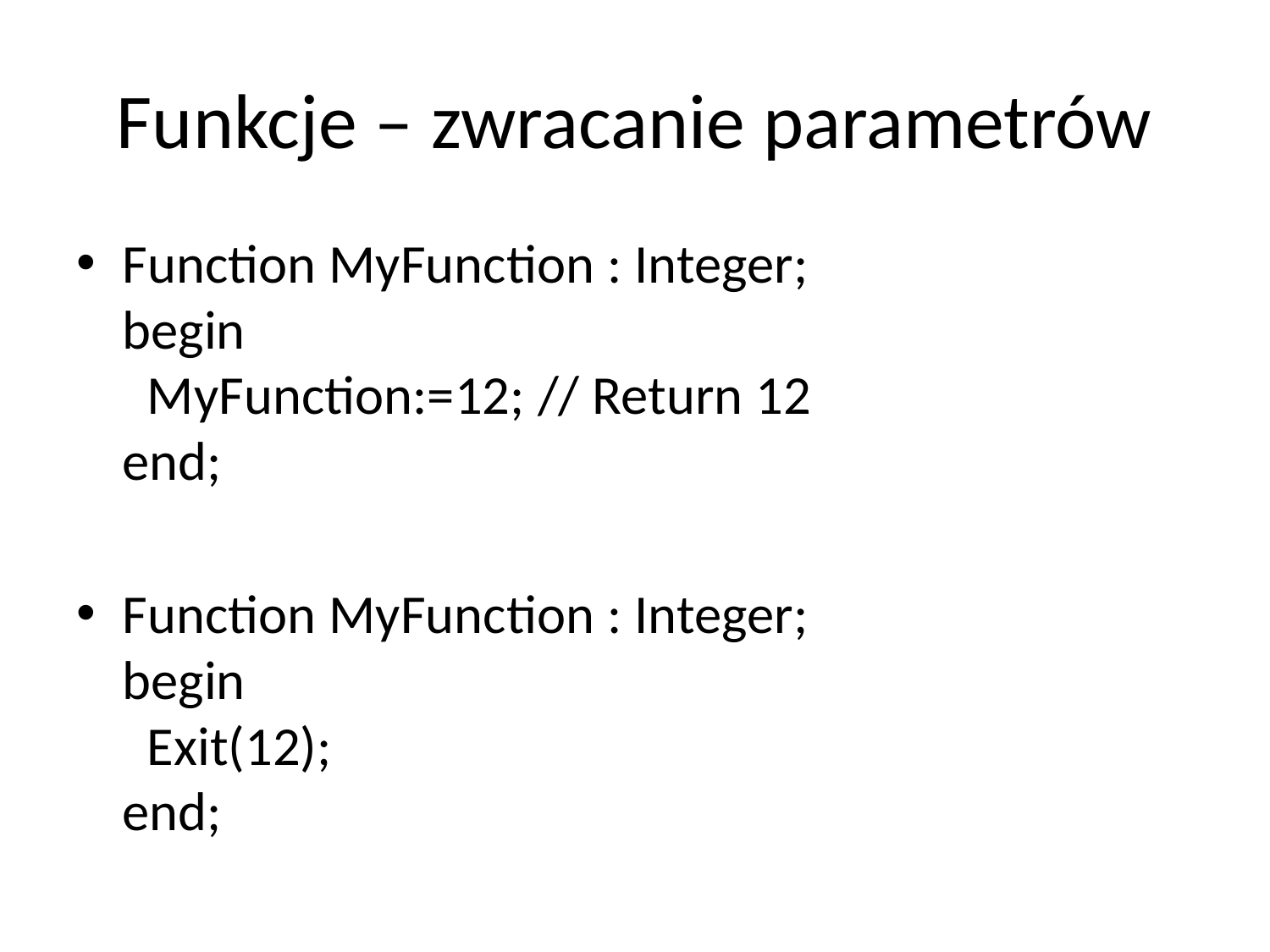

# Funkcje – zwracanie parametrów
Function MyFunction : Integer;  
begin  
  MyFunction:=12; // Return 12  
end;

Function MyFunction : Integer;  
begin  
  Exit(12);  
end;